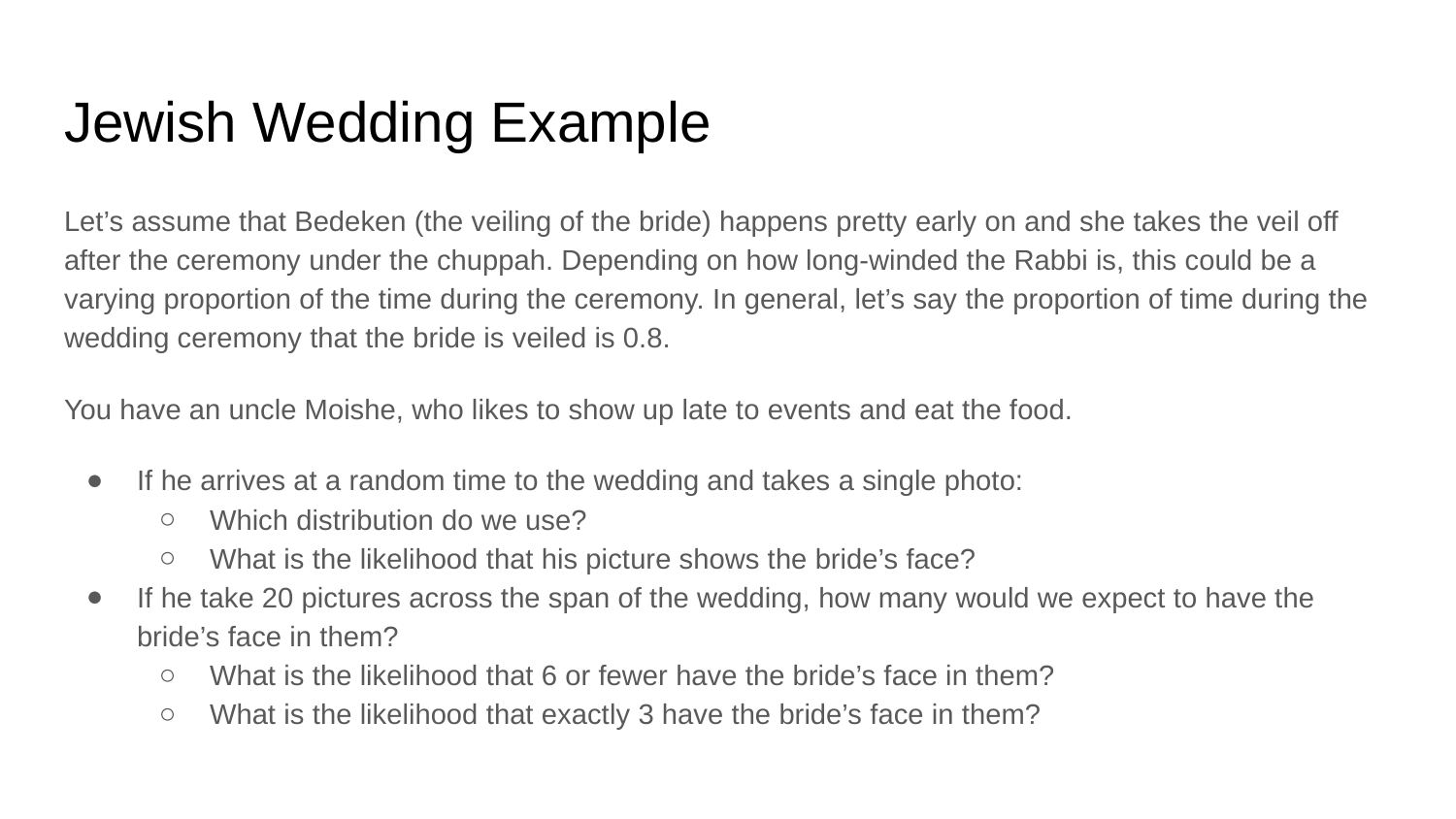

# Jewish Wedding Example
Let’s assume that Bedeken (the veiling of the bride) happens pretty early on and she takes the veil off after the ceremony under the chuppah. Depending on how long-winded the Rabbi is, this could be a varying proportion of the time during the ceremony. In general, let’s say the proportion of time during the wedding ceremony that the bride is veiled is 0.8.
You have an uncle Moishe, who likes to show up late to events and eat the food.
If he arrives at a random time to the wedding and takes a single photo:
Which distribution do we use?
What is the likelihood that his picture shows the bride’s face?
If he take 20 pictures across the span of the wedding, how many would we expect to have the bride’s face in them?
What is the likelihood that 6 or fewer have the bride’s face in them?
What is the likelihood that exactly 3 have the bride’s face in them?